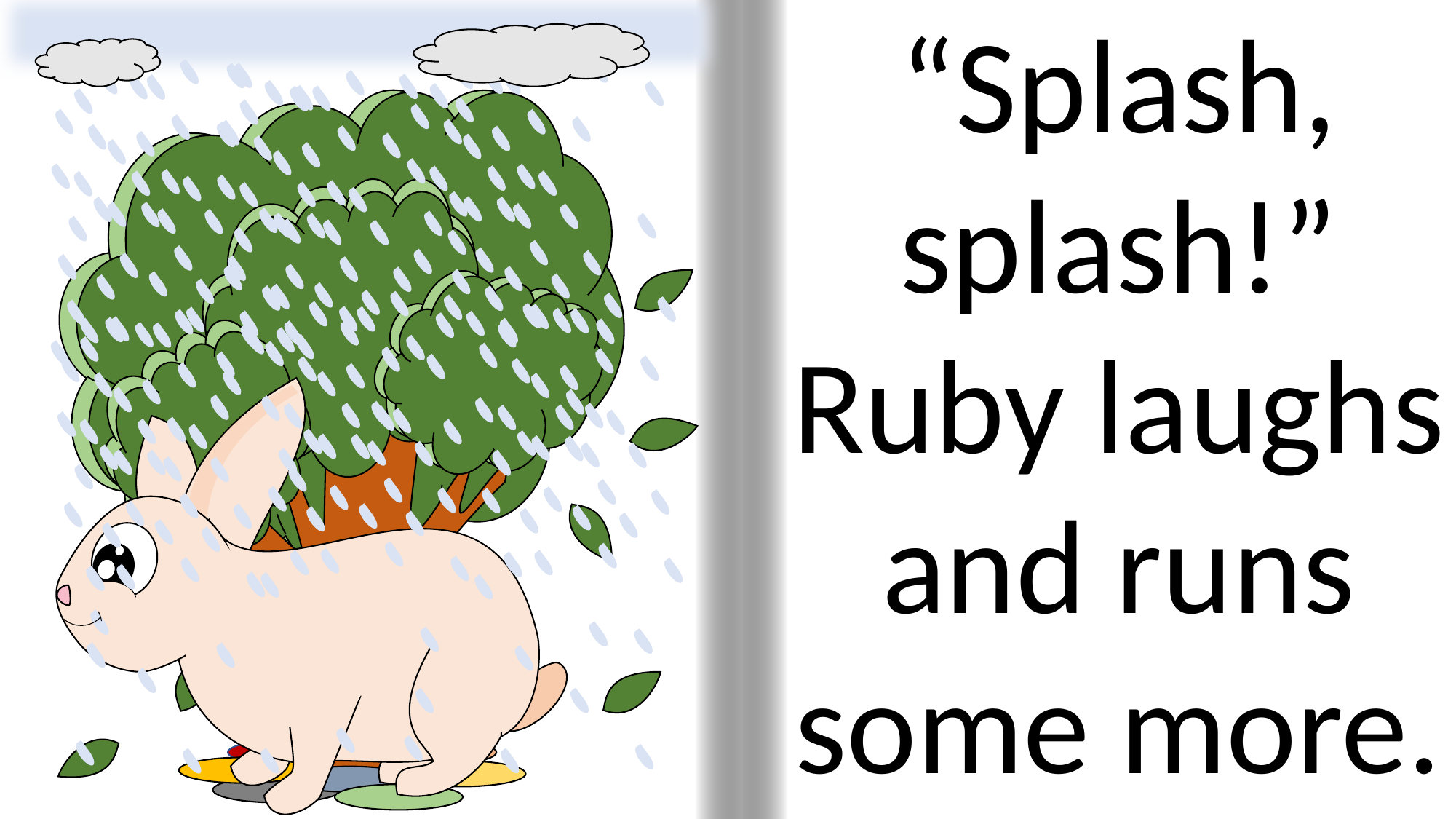

“Splash, splash!” Ruby laughs and runs some more.